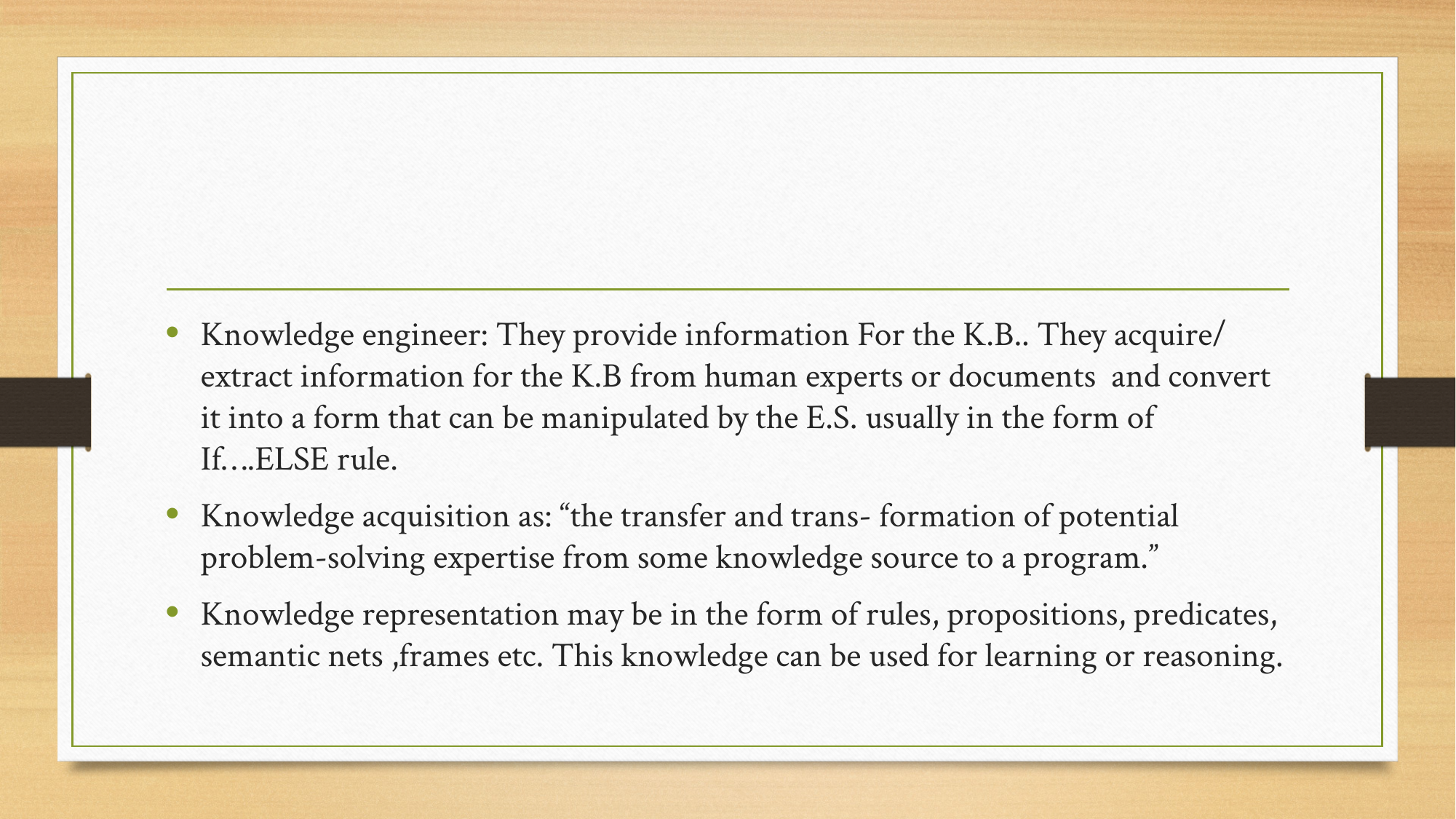

#
Knowledge engineer: They provide information For the K.B.. They acquire/ extract information for the K.B from human experts or documents  and convert it into a form that can be manipulated by the E.S. usually in the form of If….ELSE rule.
Knowledge acquisition as: “the transfer and trans- formation of potential problem-solving expertise from some knowledge source to a program.”
Knowledge representation may be in the form of rules, propositions, predicates, semantic nets ,frames etc. This knowledge can be used for learning or reasoning.